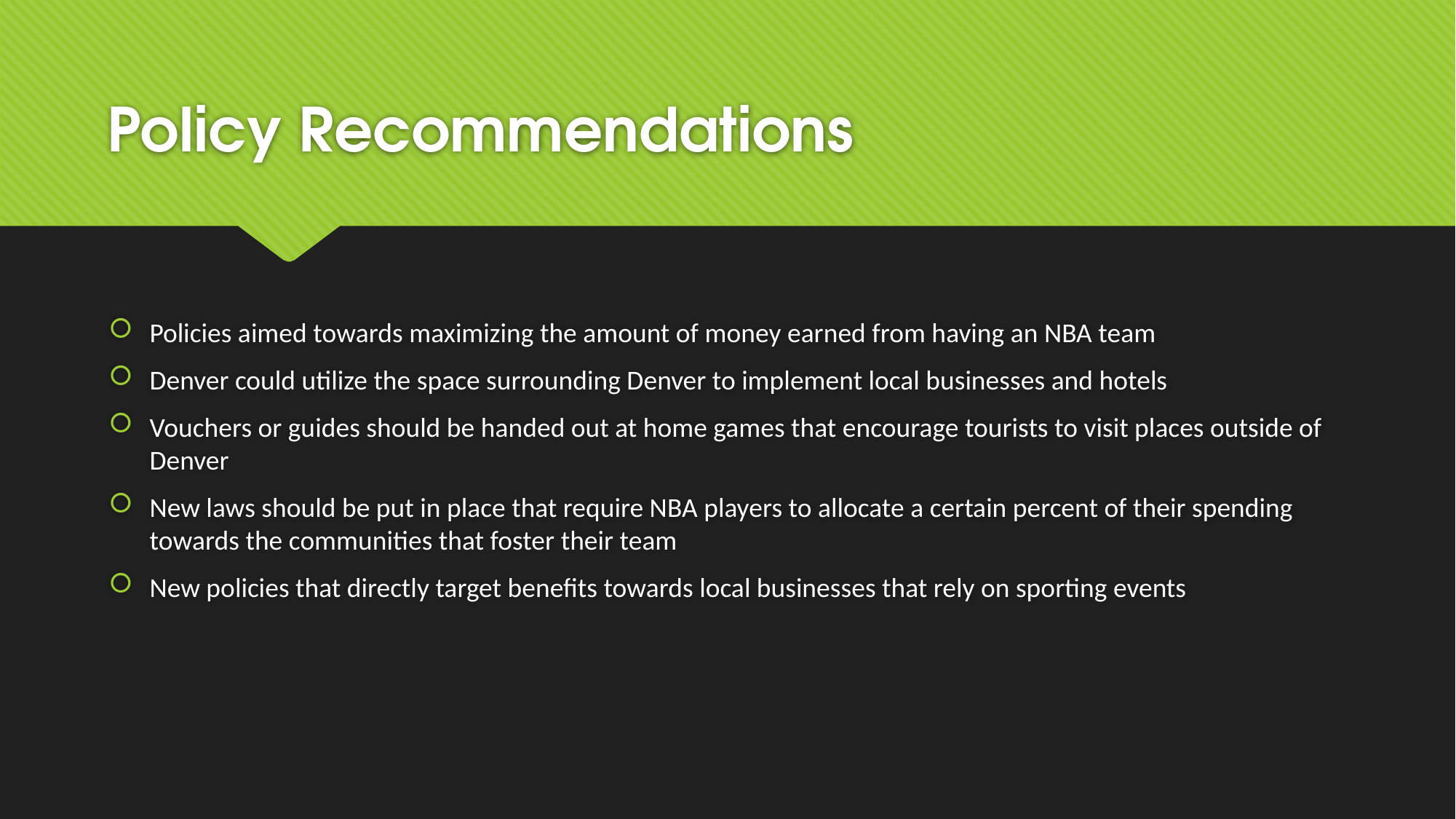

# Policy Recommendations
Policies aimed towards maximizing the amount of money earned from having an NBA team
Denver could utilize the space surrounding Denver to implement local businesses and hotels
Vouchers or guides should be handed out at home games that encourage tourists to visit places outside of Denver
New laws should be put in place that require NBA players to allocate a certain percent of their spending towards the communities that foster their team
New policies that directly target benefits towards local businesses that rely on sporting events